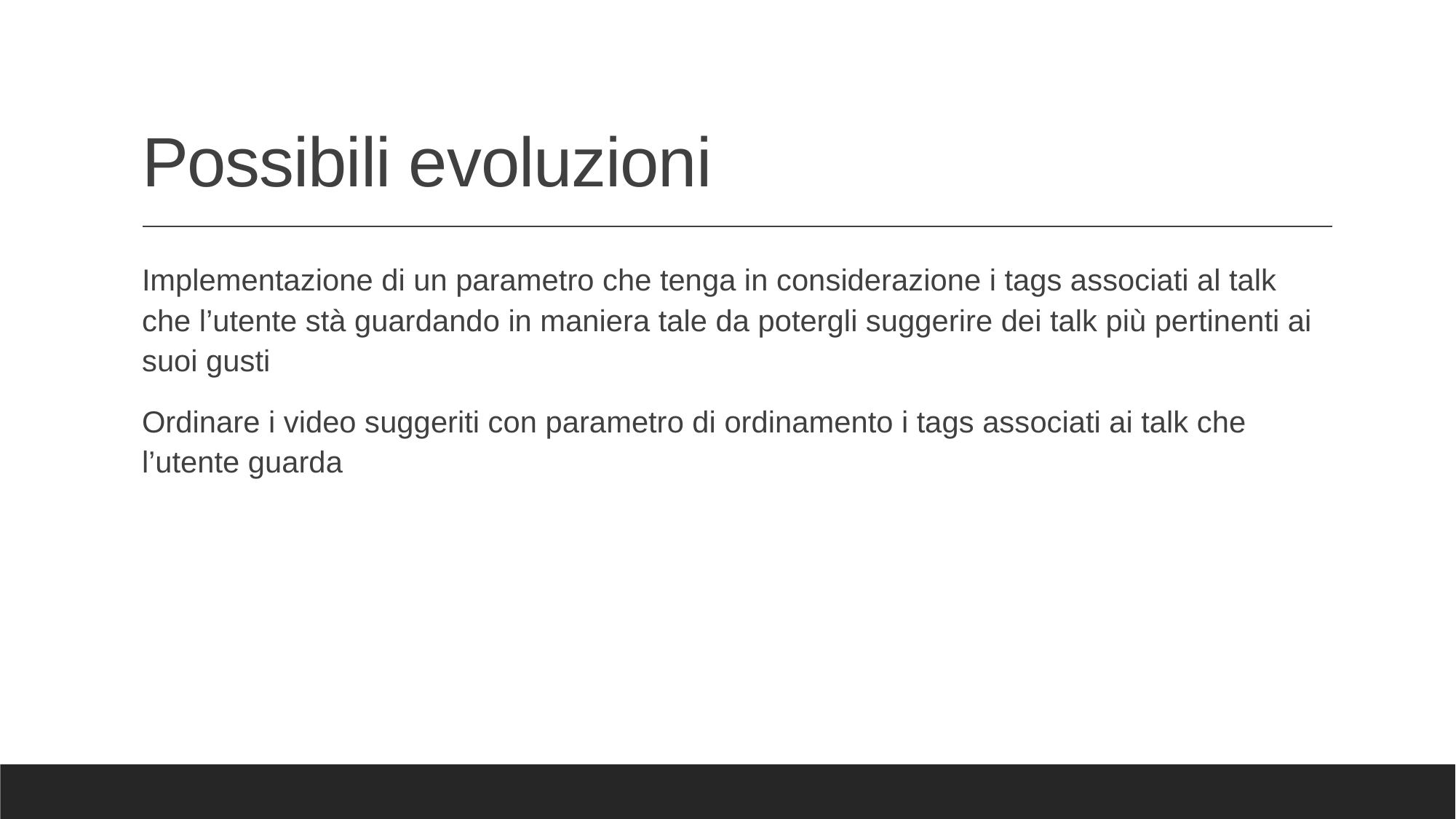

# Possibili evoluzioni
Implementazione di un parametro che tenga in considerazione i tags associati al talk che l’utente stà guardando in maniera tale da potergli suggerire dei talk più pertinenti ai suoi gusti
Ordinare i video suggeriti con parametro di ordinamento i tags associati ai talk che l’utente guarda